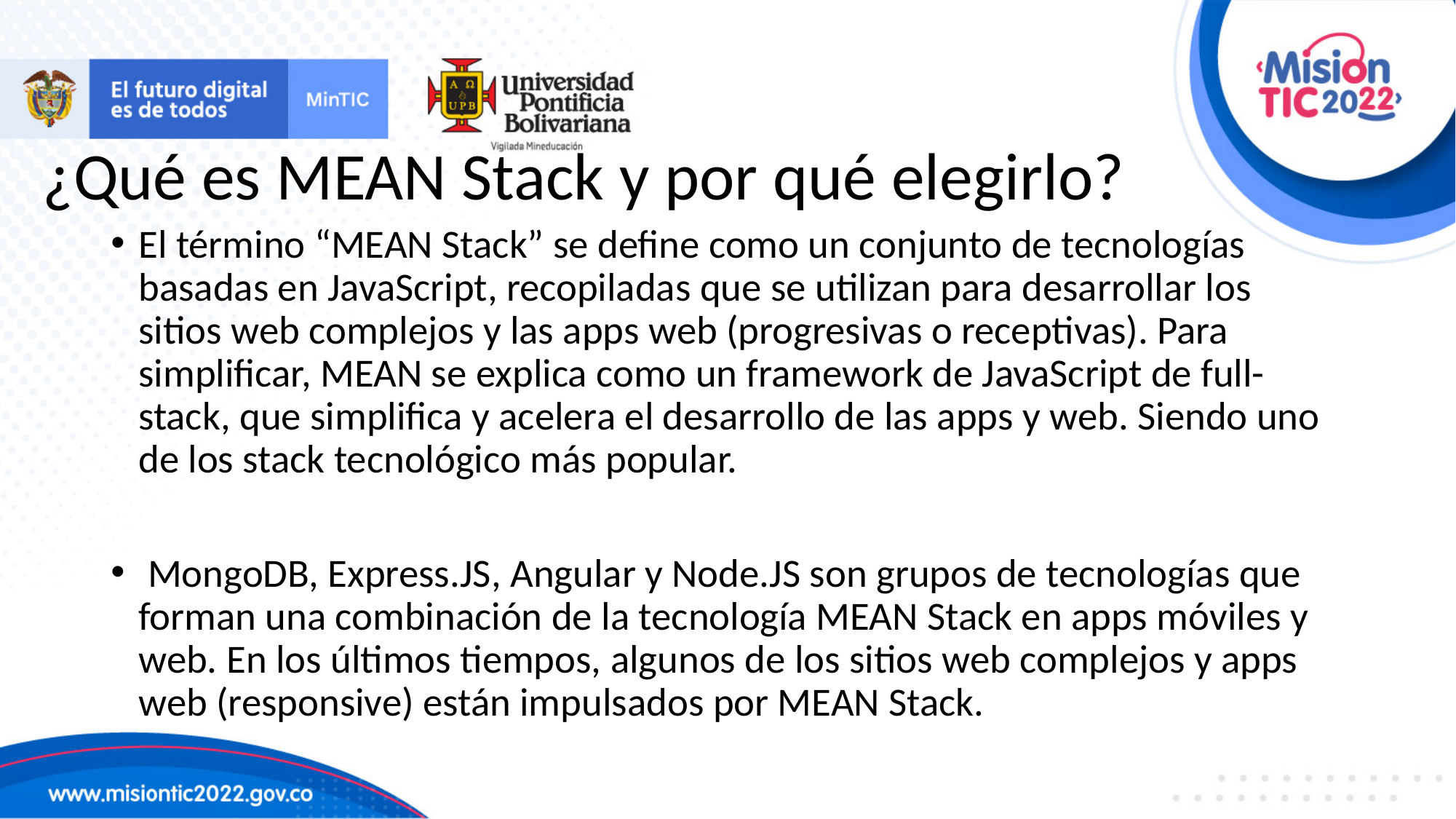

# ¿Qué es MEAN Stack y por qué elegirlo?
El término “MEAN Stack” se define como un conjunto de tecnologías basadas en JavaScript, recopiladas que se utilizan para desarrollar los sitios web complejos y las apps web (progresivas o receptivas). Para simplificar, MEAN se explica como un framework de JavaScript de full-stack, que simplifica y acelera el desarrollo de las apps y web. Siendo uno de los stack tecnológico más popular.

 MongoDB, Express.JS, Angular y Node.JS son grupos de tecnologías que forman una combinación de la tecnología MEAN Stack en apps móviles y web. En los últimos tiempos, algunos de los sitios web complejos y apps web (responsive) están impulsados por MEAN Stack.